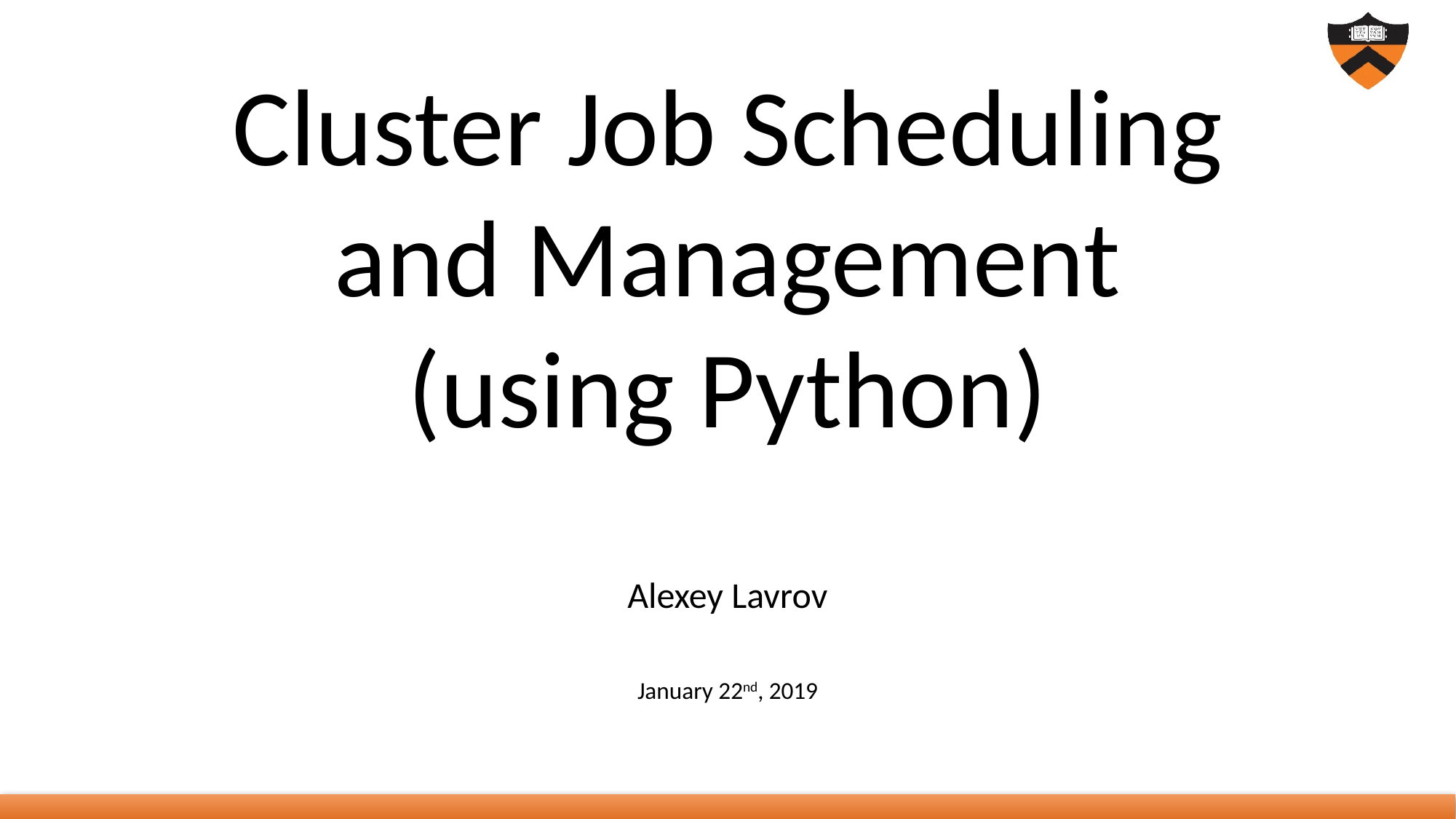

# Cluster Job Scheduling and Management (using Python)
Alexey Lavrov

January 22nd, 2019